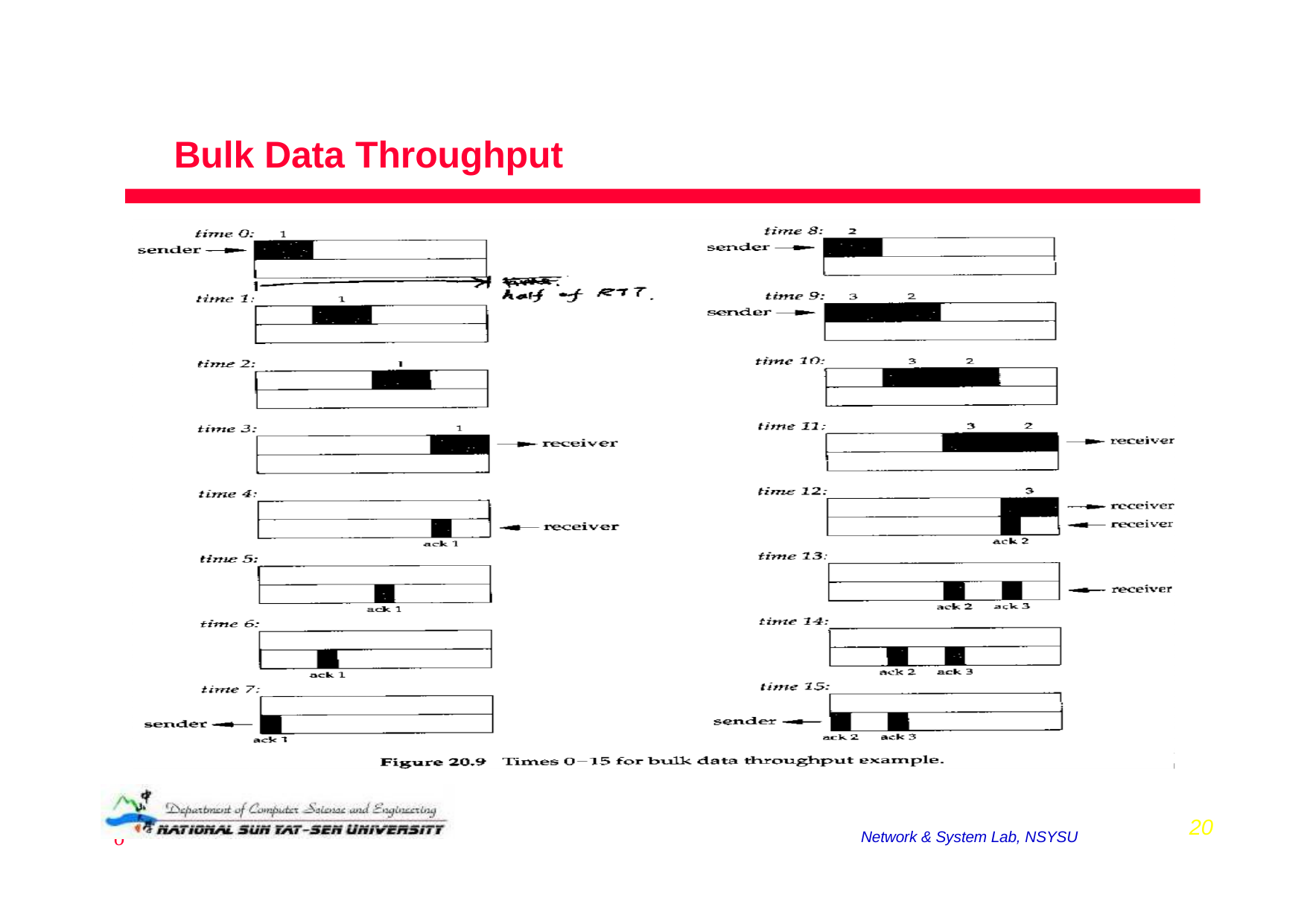

# Bulk Data Throughput

2008/12/16
20
Network & System Lab, NSYSU